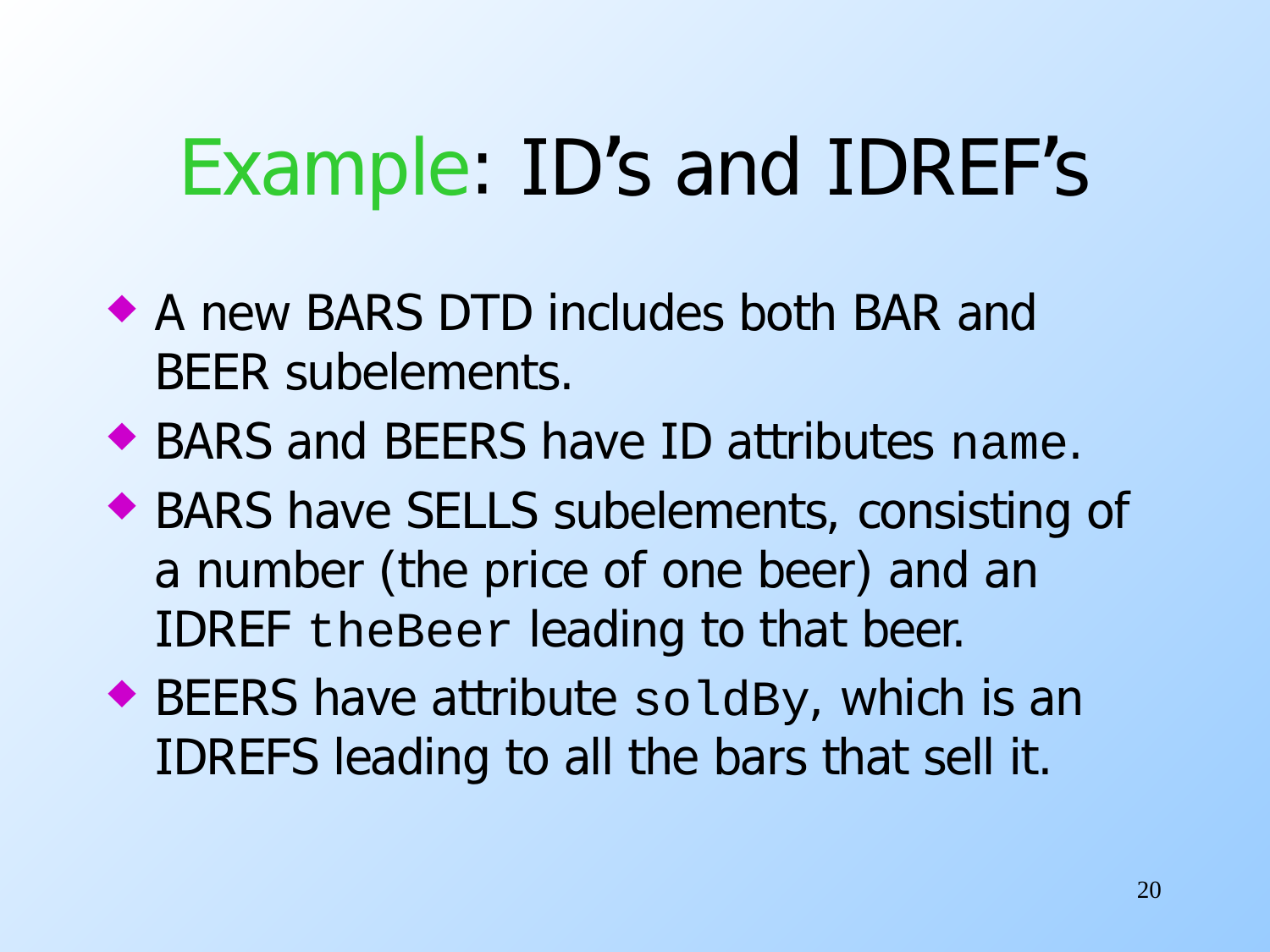

# Example: ID’s and IDREF’s
A new BARS DTD includes both BAR and BEER subelements.
BARS and BEERS have ID attributes name.
BARS have SELLS subelements, consisting of a number (the price of one beer) and an IDREF theBeer leading to that beer.
BEERS have attribute soldBy, which is an IDREFS leading to all the bars that sell it.
20